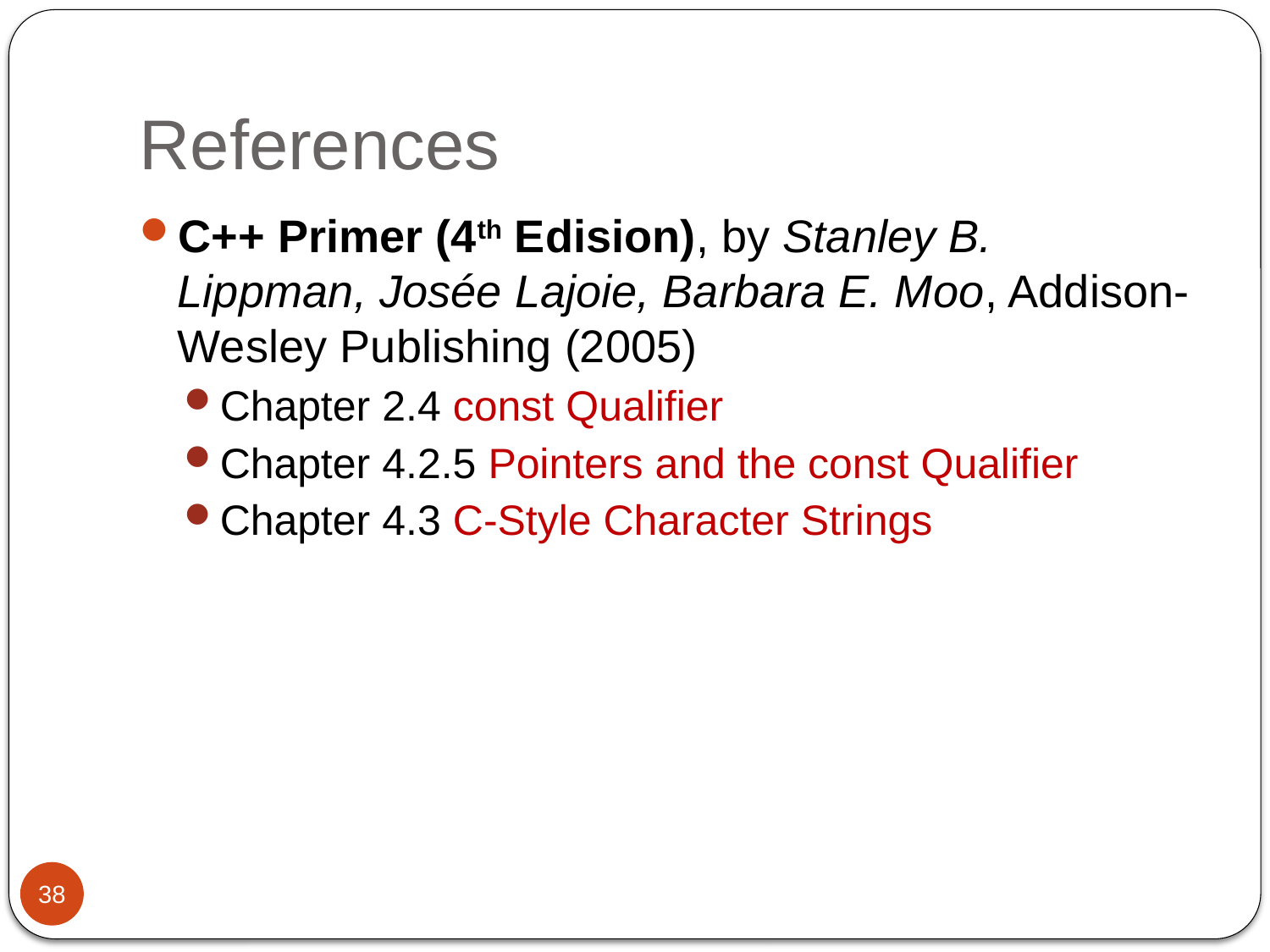

# References
C++ Primer (4th Edision), by Stanley B. Lippman, Josée Lajoie, Barbara E. Moo, Addison-Wesley Publishing (2005)
Chapter 2.4 const Qualifier
Chapter 4.2.5 Pointers and the const Qualifier
Chapter 4.3 C-Style Character Strings

38